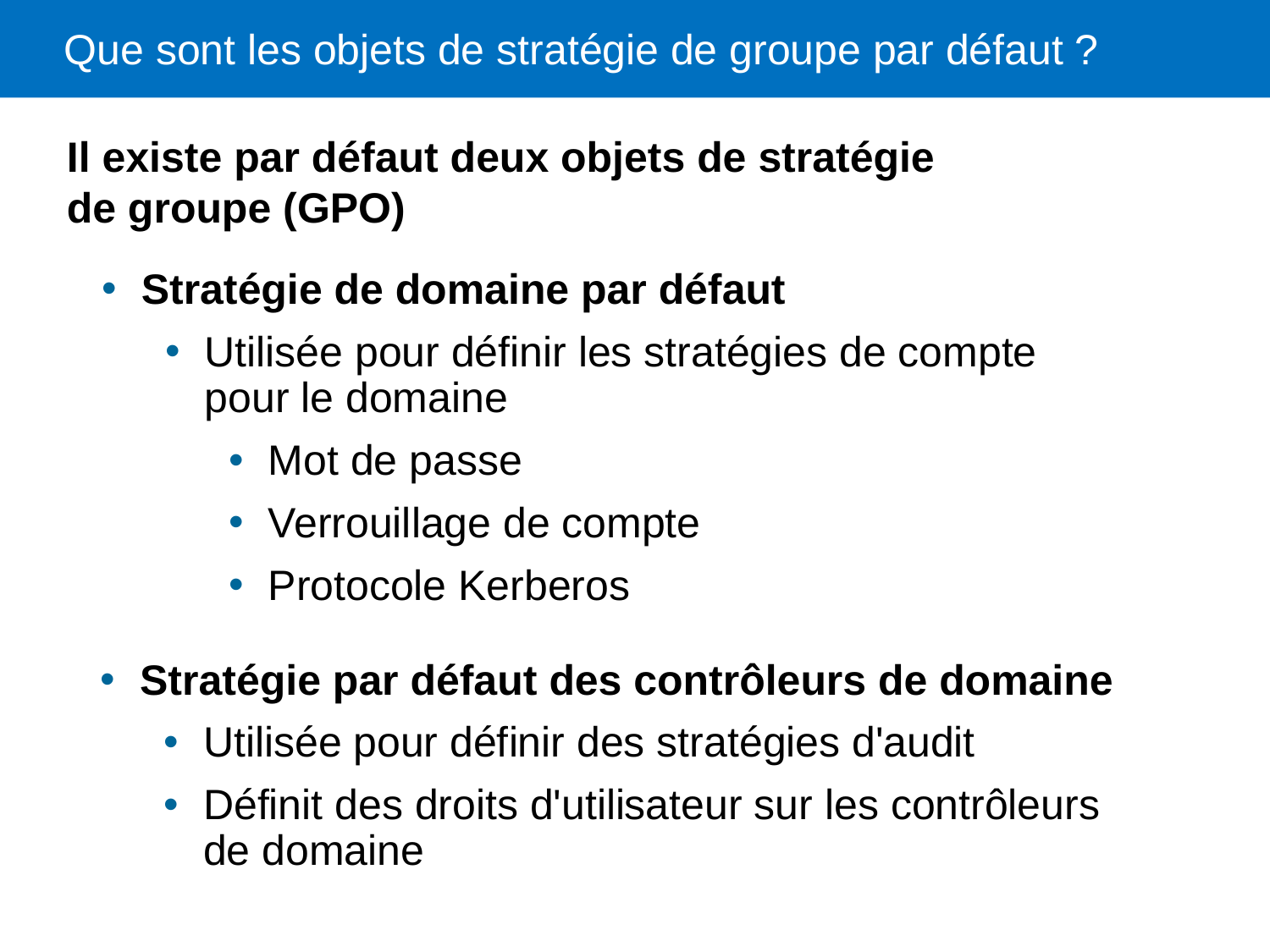

# Que sont les objets de stratégie de groupe par défaut ?
Il existe par défaut deux objets de stratégie de groupe (GPO)

Stratégie de domaine par défaut
Utilisée pour définir les stratégies de compte pour le domaine
Mot de passe
Verrouillage de compte
Protocole Kerberos

Stratégie par défaut des contrôleurs de domaine
Utilisée pour définir des stratégies d'audit
Définit des droits d'utilisateur sur les contrôleurs de domaine